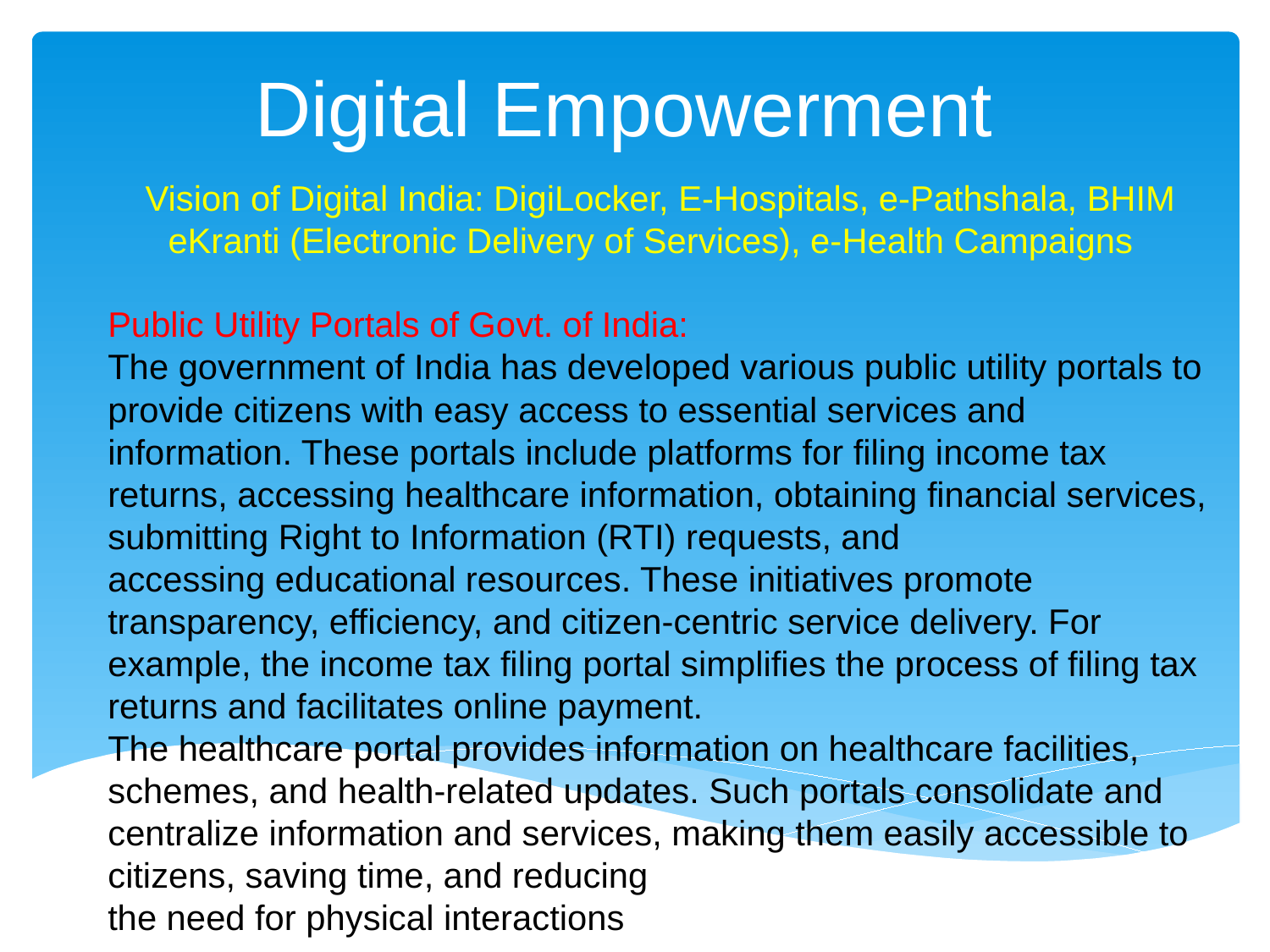

# Digital Empowerment
  Vision of Digital India: DigiLocker, E-Hospitals, e-Pathshala, BHIM eKranti (Electronic Delivery of Services), e-Health Campaigns
Public Utility Portals of Govt. of India:
The government of India has developed various public utility portals to provide citizens with easy access to essential services and information. These portals include platforms for filing income tax returns, accessing healthcare information, obtaining financial services, submitting Right to Information (RTI) requests, and
accessing educational resources. These initiatives promote transparency, efficiency, and citizen-centric service delivery. For example, the income tax filing portal simplifies the process of filing tax returns and facilitates online payment.
The healthcare portal provides information on healthcare facilities, schemes, and health-related updates. Such portals consolidate and centralize information and services, making them easily accessible to citizens, saving time, and reducing
the need for physical interactions